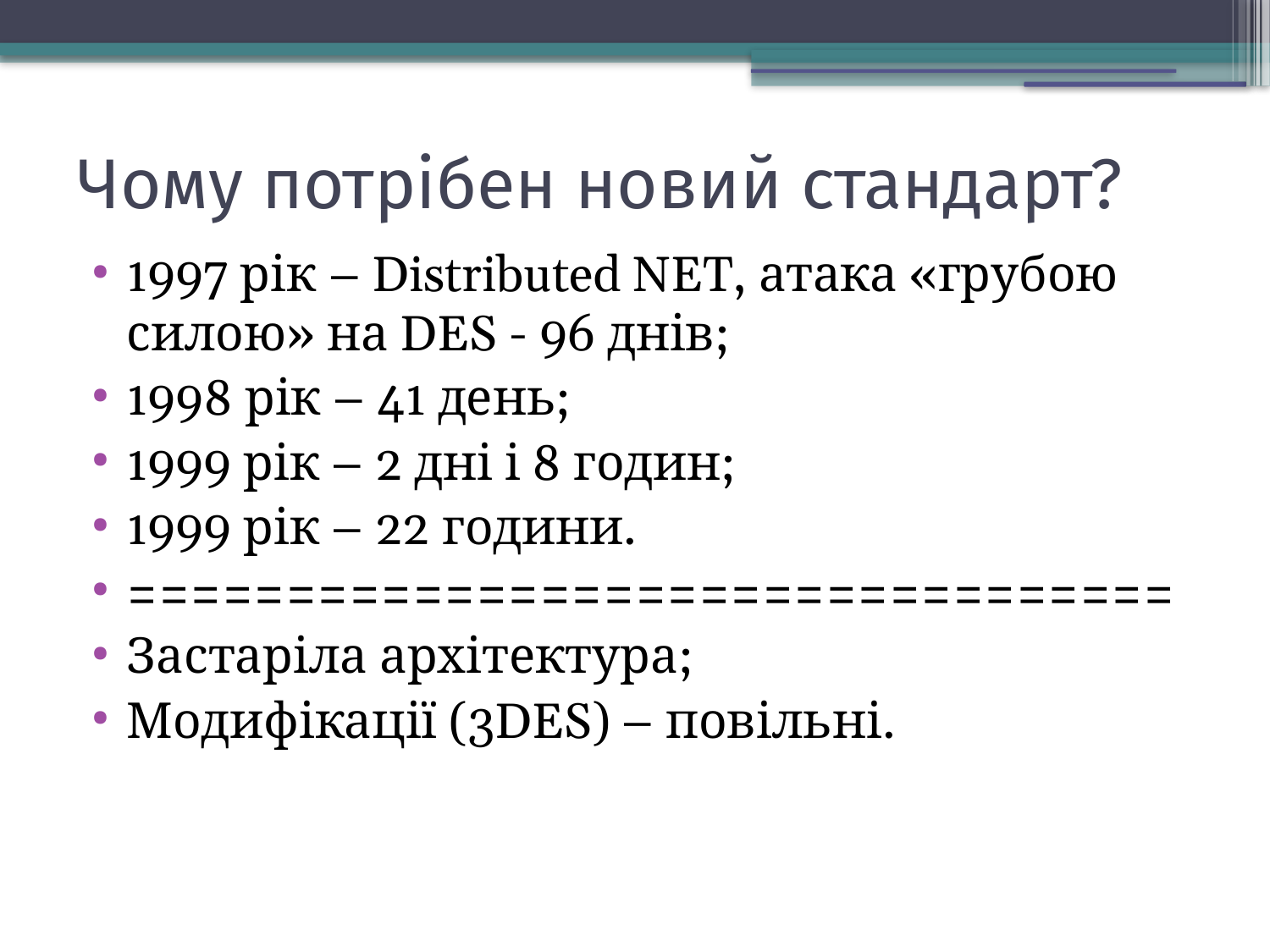

Чому потрібен новий стандарт?
1997 рік – Distributed NET, атака «грубою силою» на DES - 96 днів;
1998 рік – 41 день;
1999 рік – 2 дні і 8 годин;
1999 рік – 22 години.
=================================
Застаріла архітектура;
Модифікації (3DES) – повільні.